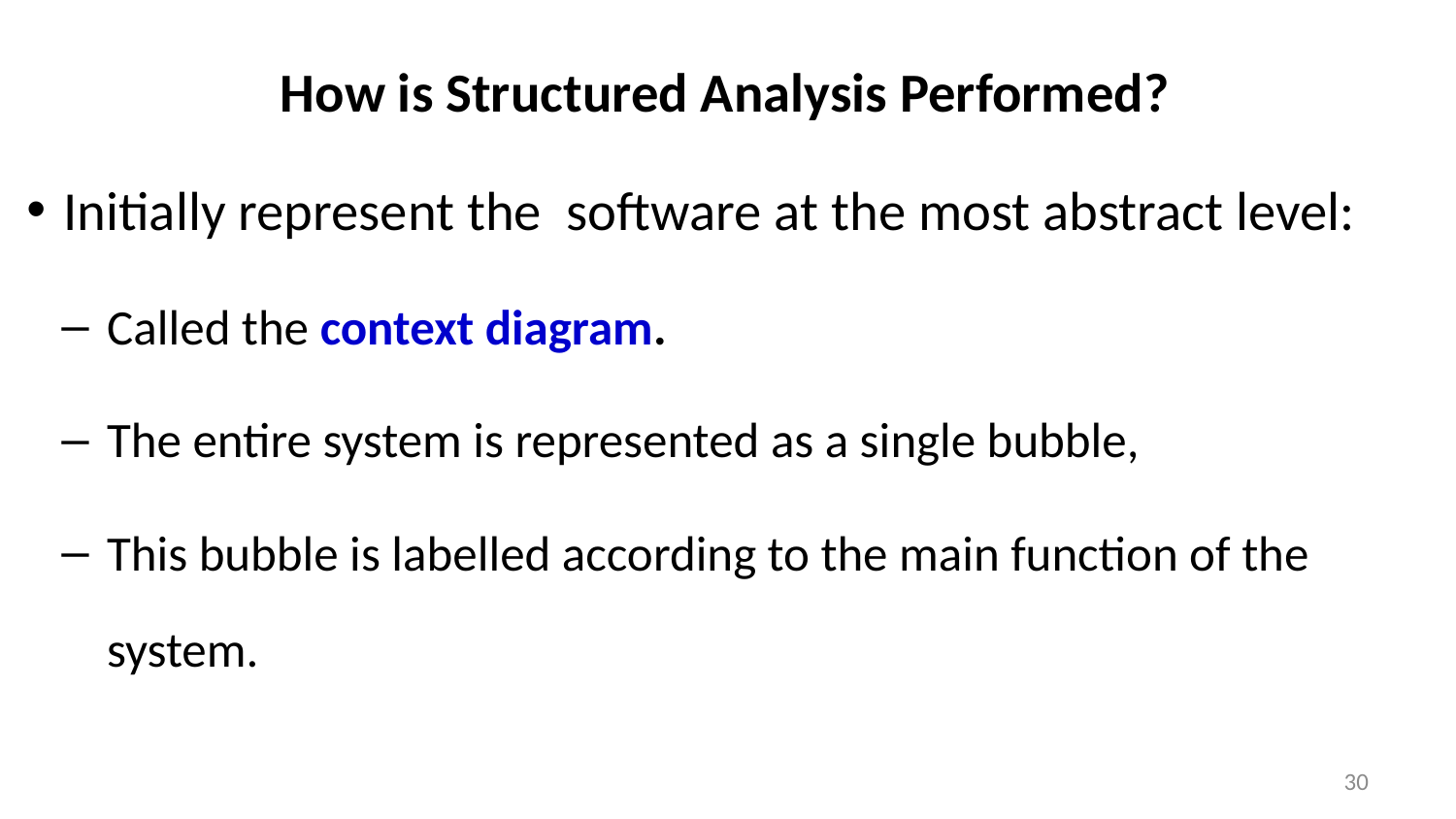

# How is Structured Analysis Performed?
Initially represent the  software at the most abstract level:
Called the context diagram.
The entire system is represented as a single bubble,
This bubble is labelled according to the main function of the system.
30